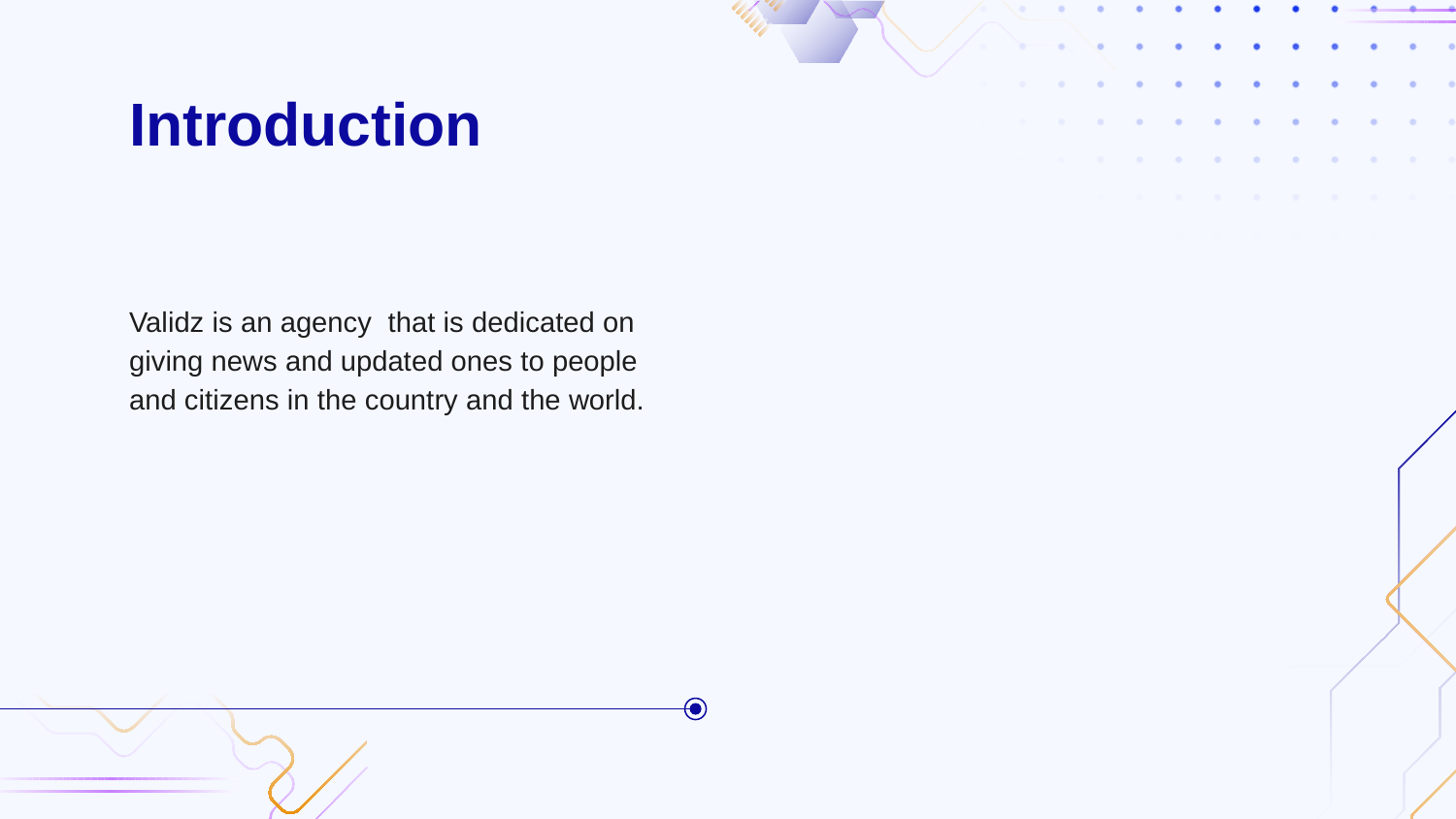

# Introduction

Validz is an agency  that is dedicated on giving news and updated ones to people and citizens in the country and the world.